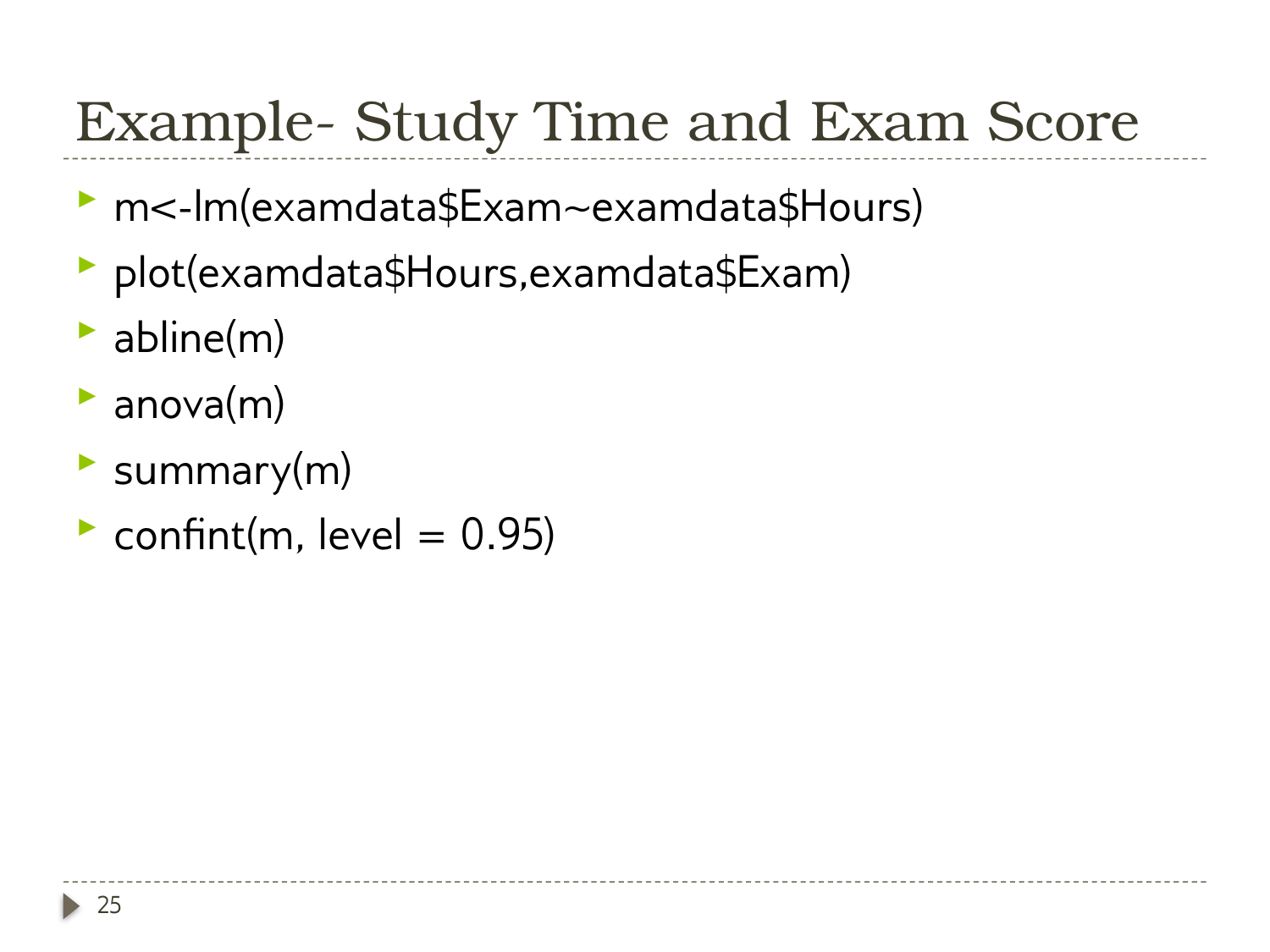

# Example- Study Time and Exam Score
m<-lm(examdata$Exam~examdata$Hours)
plot(examdata$Hours,examdata$Exam)
abline(m)
anova(m)
summary(m)
confint(m, level = 0.95)
25